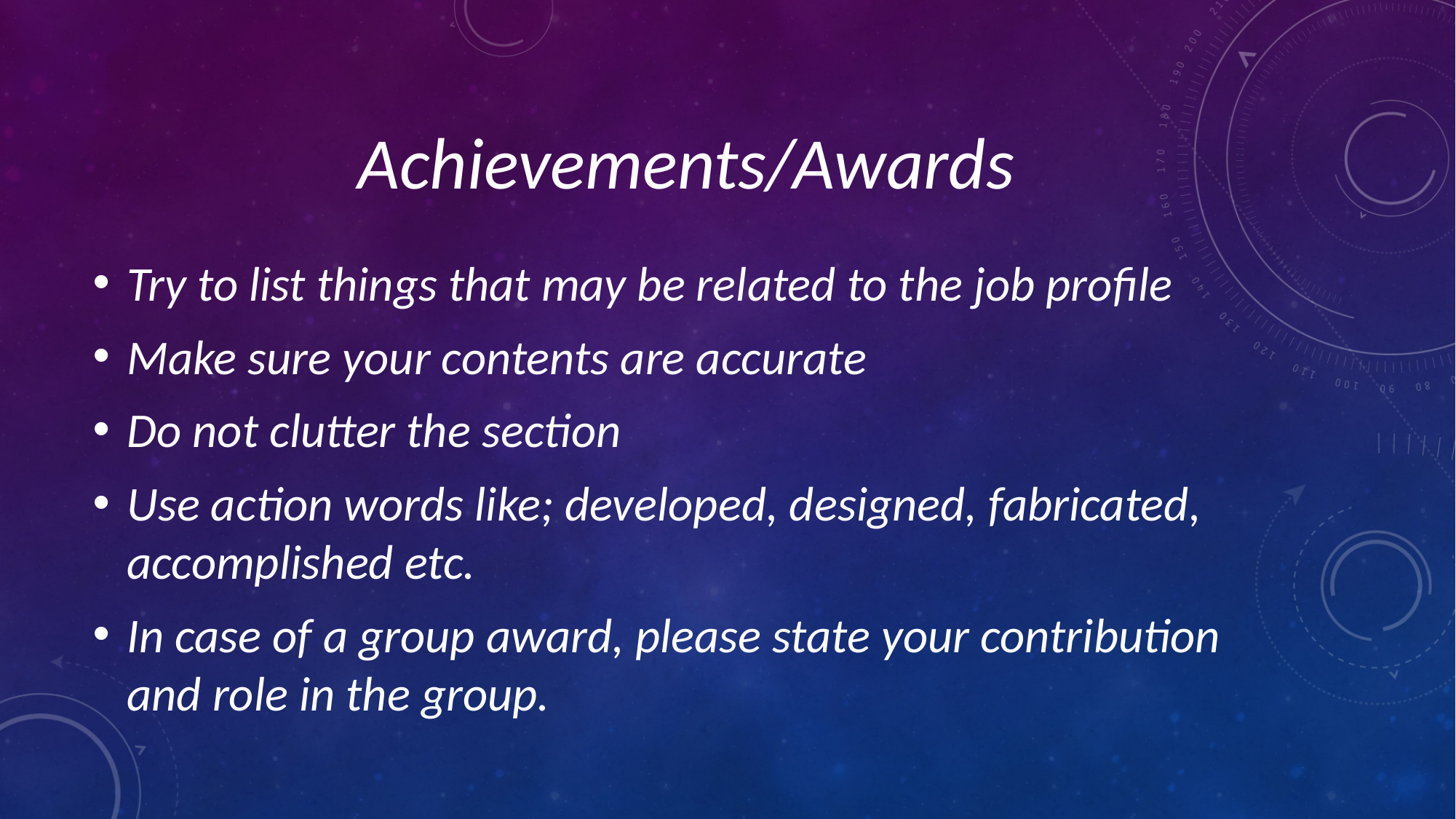

# Achievements/Awards

Try to list things that may be related to the job profile
Make sure your contents are accurate
Do not clutter the section
Use action words like; developed, designed, fabricated, accomplished etc.
In case of a group award, please state your contribution and role in the group.